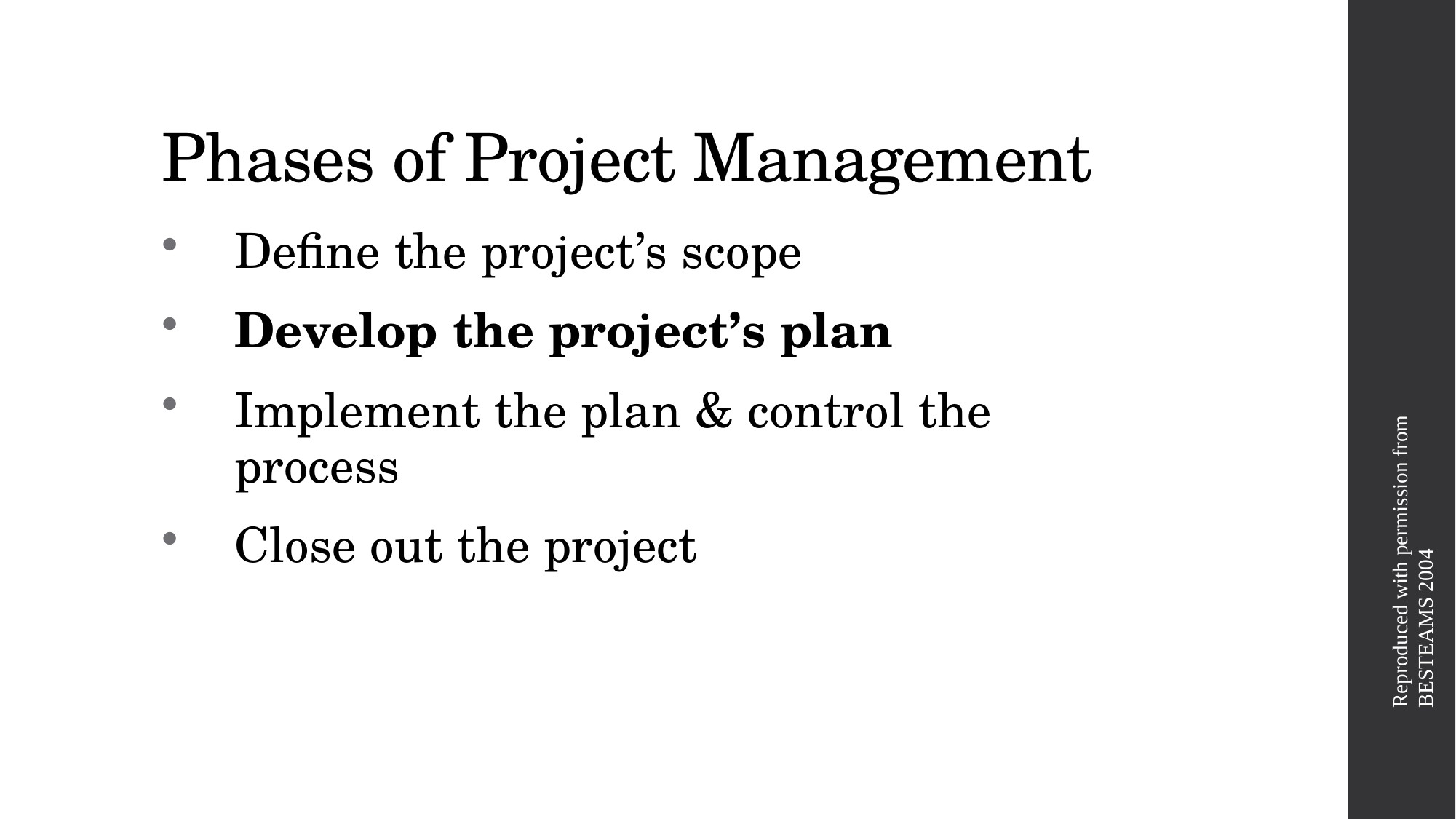

# Phases of Project Management
Define the project’s scope
Develop the project’s plan
Implement the plan & control the process
Close out the project
Reproduced with permission from BESTEAMS 2004